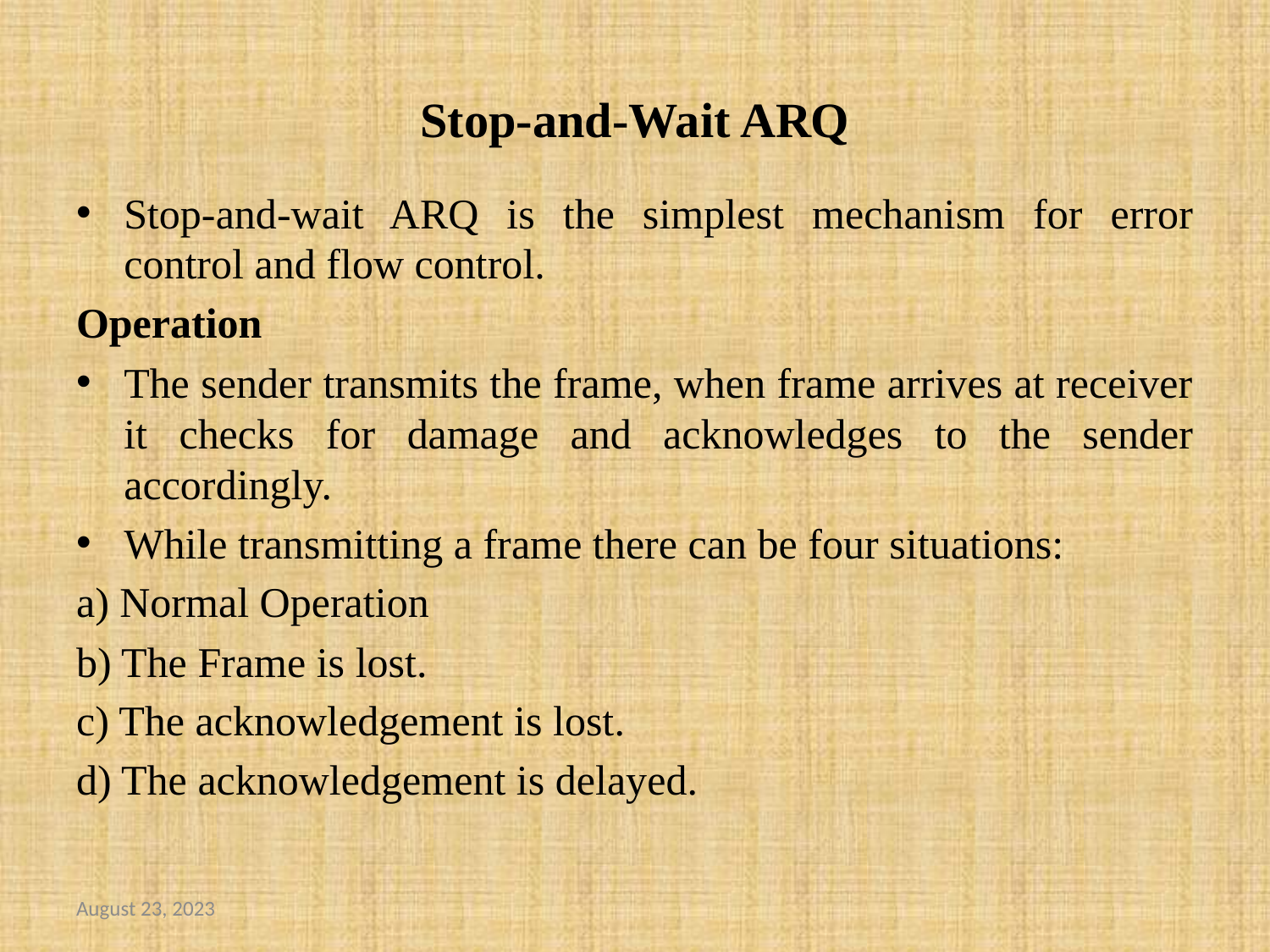

# Stop-and-Wait ARQ
Stop-and-wait ARQ is the simplest mechanism for error control and flow control.
Operation
The sender transmits the frame, when frame arrives at receiver it checks for damage and acknowledges to the sender accordingly.
While transmitting a frame there can be four situations:
a) Normal Operation
b) The Frame is lost.
c) The acknowledgement is lost.
d) The acknowledgement is delayed.
August 23, 2023